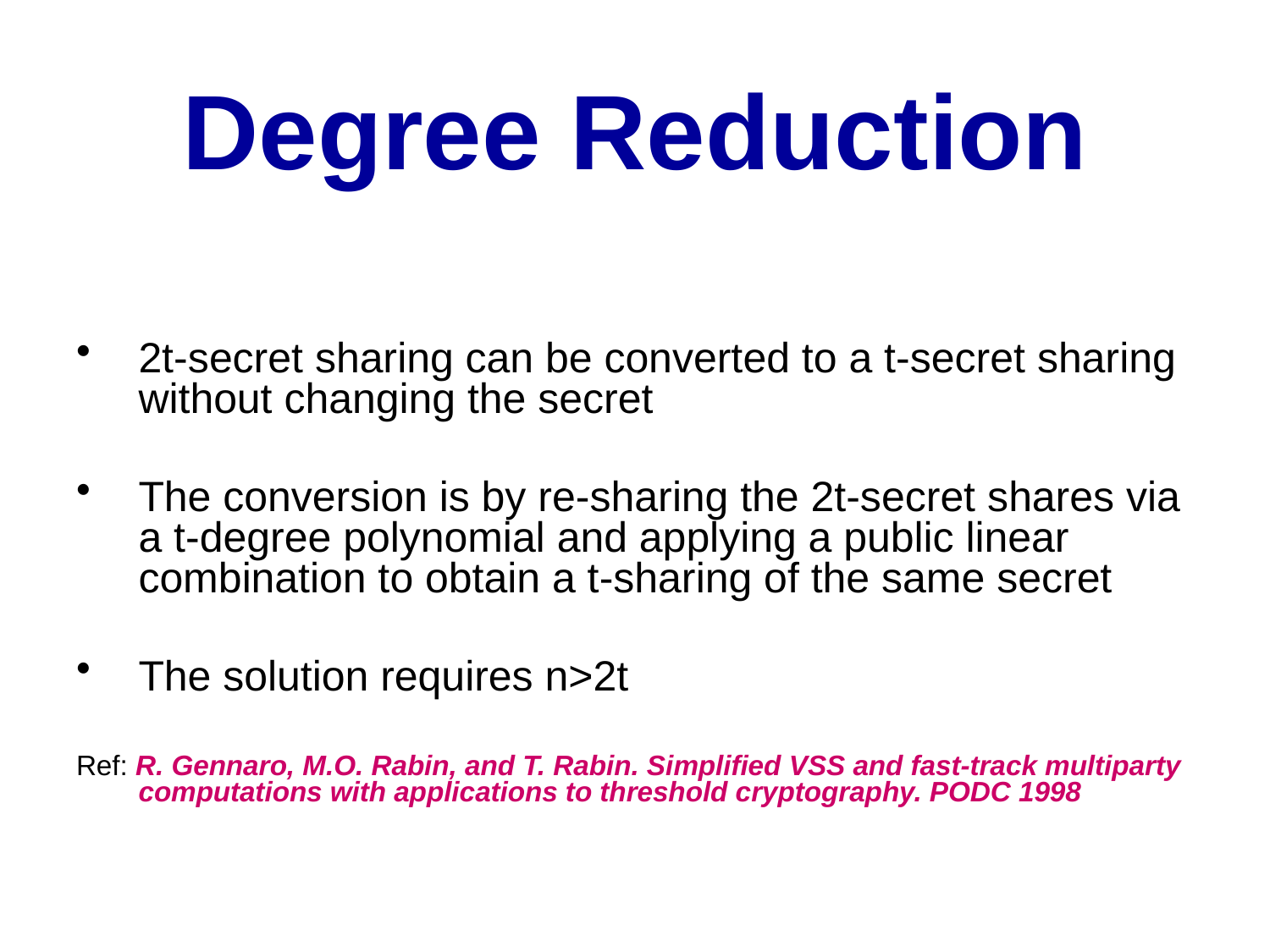

Degree Reduction

2t-secret sharing can be converted to a t-secret sharing without changing the secret

The conversion is by re-sharing the 2t-secret shares via a t-degree polynomial and applying a public linear combination to obtain a t-sharing of the same secret

The solution requires n>2t

Ref: R. Gennaro, M.O. Rabin, and T. Rabin. Simplified VSS and fast-track multiparty computations with applications to threshold cryptography. PODC 1998